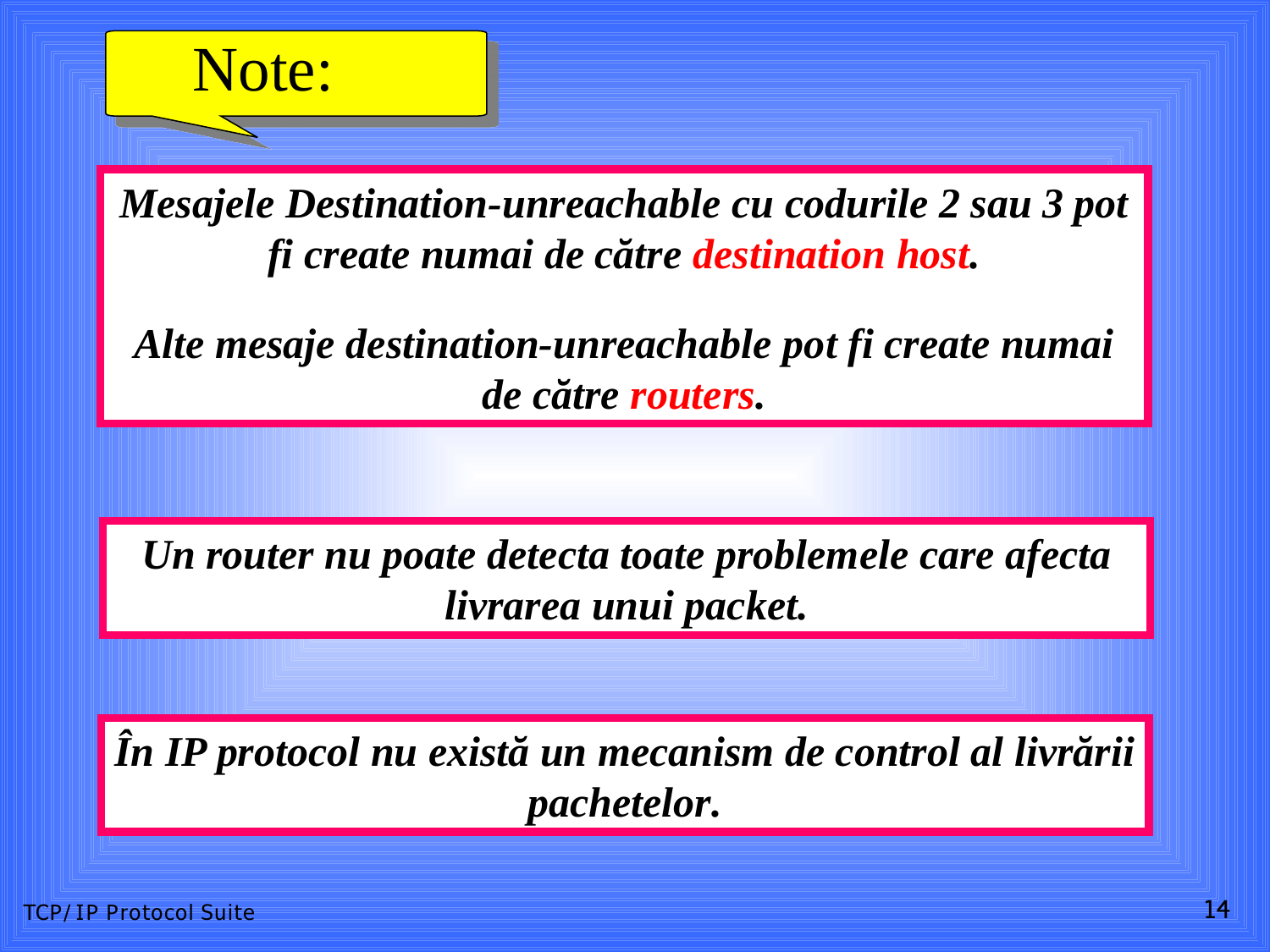

Note:

Mesajele Destination-unreachable cu codurile 2 sau 3 pot fi create numai de către destination host.
Alte mesaje destination-unreachable pot fi create numai de către routers.
Un router nu poate detecta toate problemele care afecta livrarea unui packet.
În IP protocol nu există un mecanism de control al livrării pachetelor.
14
TCP/IP Protocol Suite